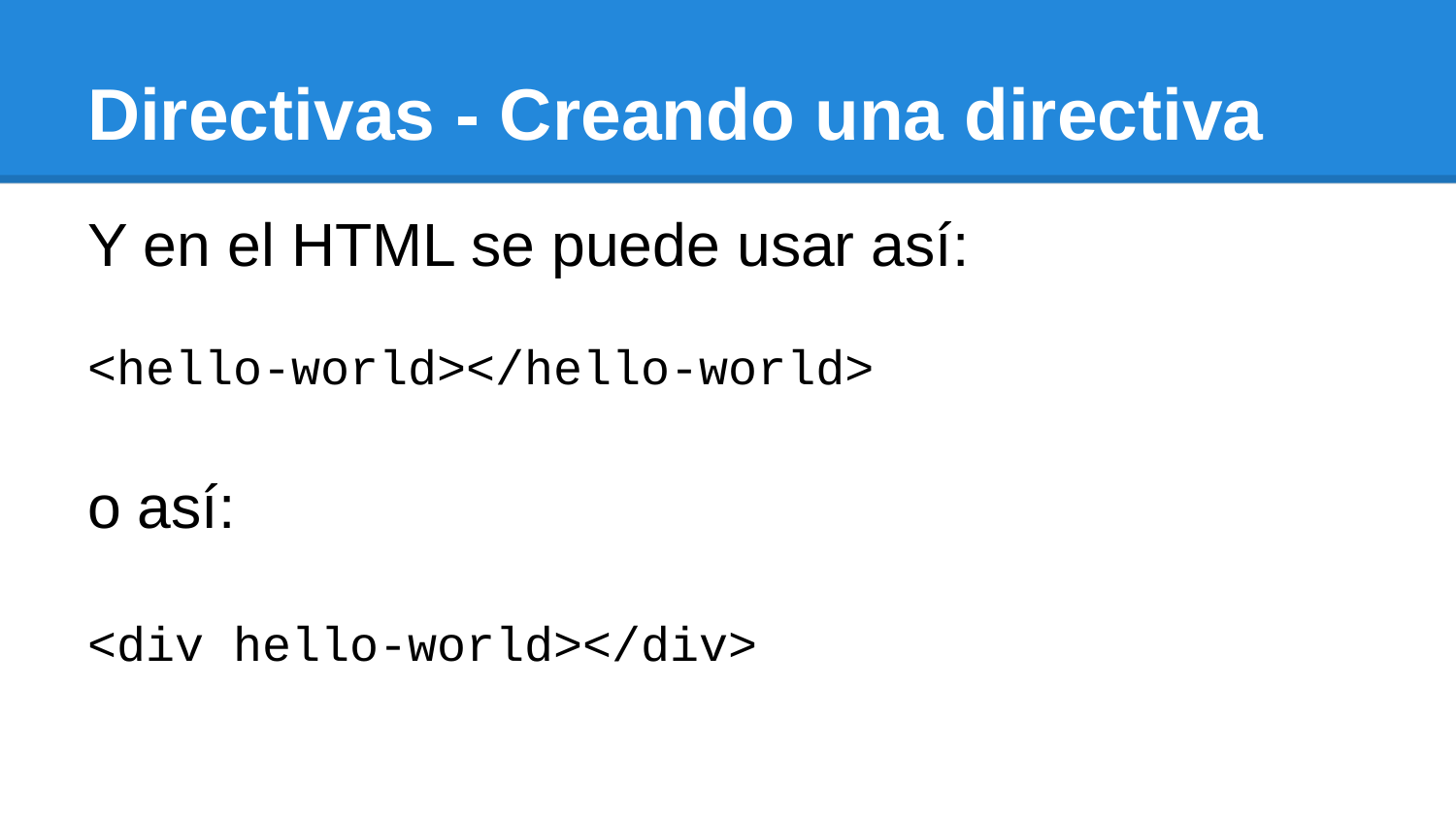

# Directivas - Creando una directiva
Y en el HTML se puede usar así:

<hello-world></hello-world>

o así:

<div hello-world></div>